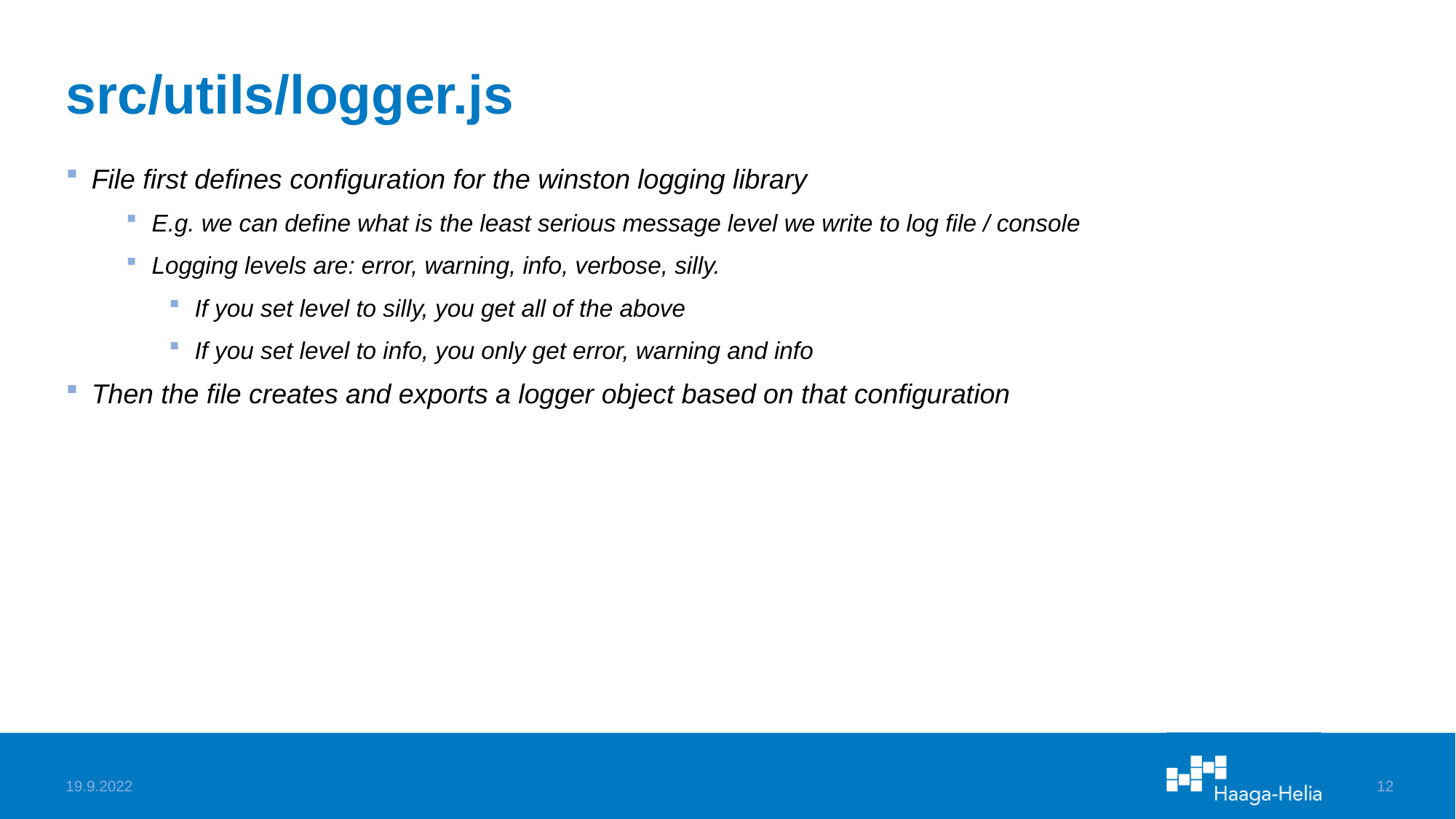

# src/utils/logger.js
File first defines configuration for the winston logging library
E.g. we can define what is the least serious message level we write to log file / console
Logging levels are: error, warning, info, verbose, silly.
If you set level to silly, you get all of the above
If you set level to info, you only get error, warning and info
Then the file creates and exports a logger object based on that configuration

19.9.2022

12